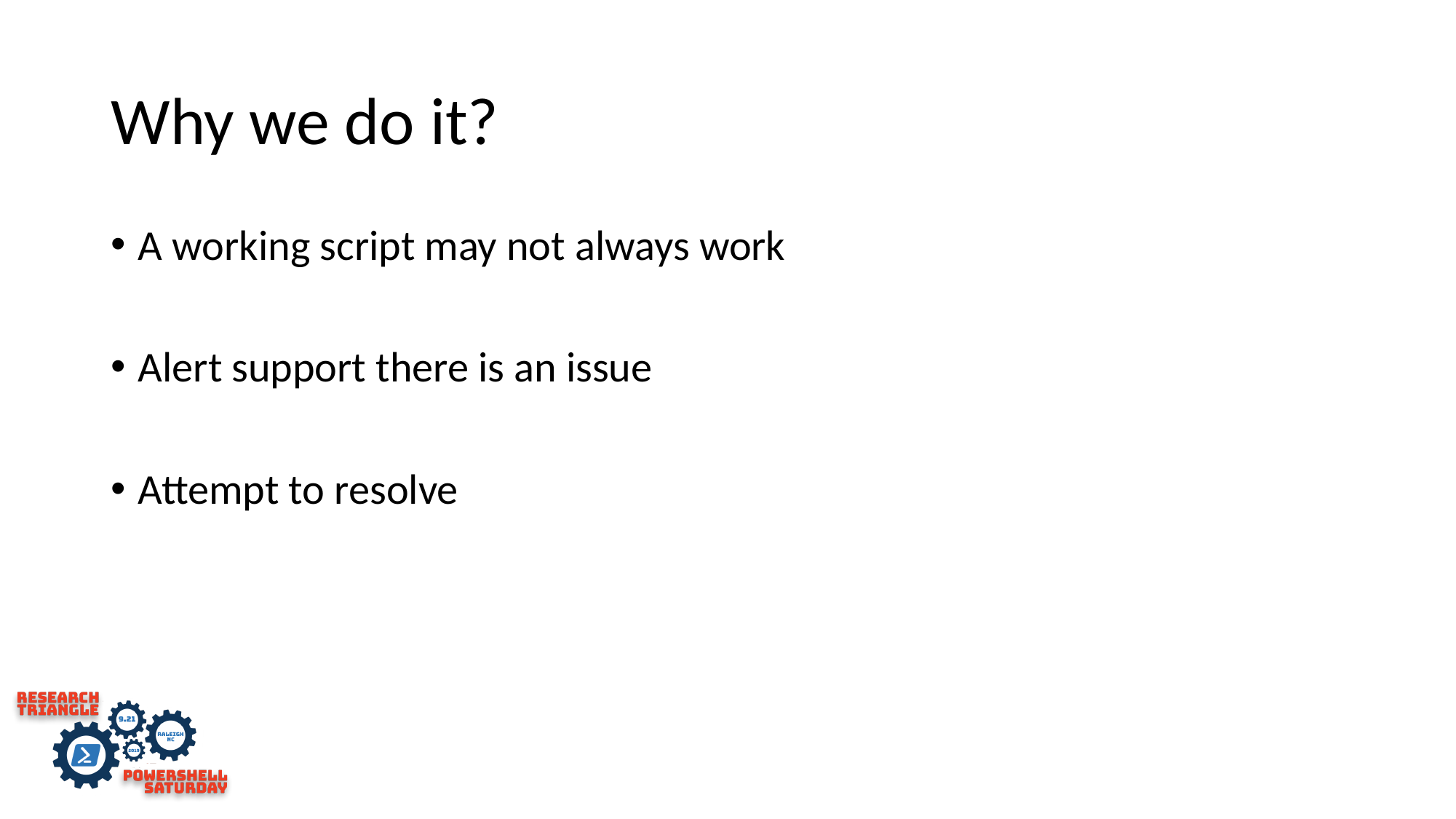

# Why we do it?
A working script may not always work

Alert support there is an issue

Attempt to resolve